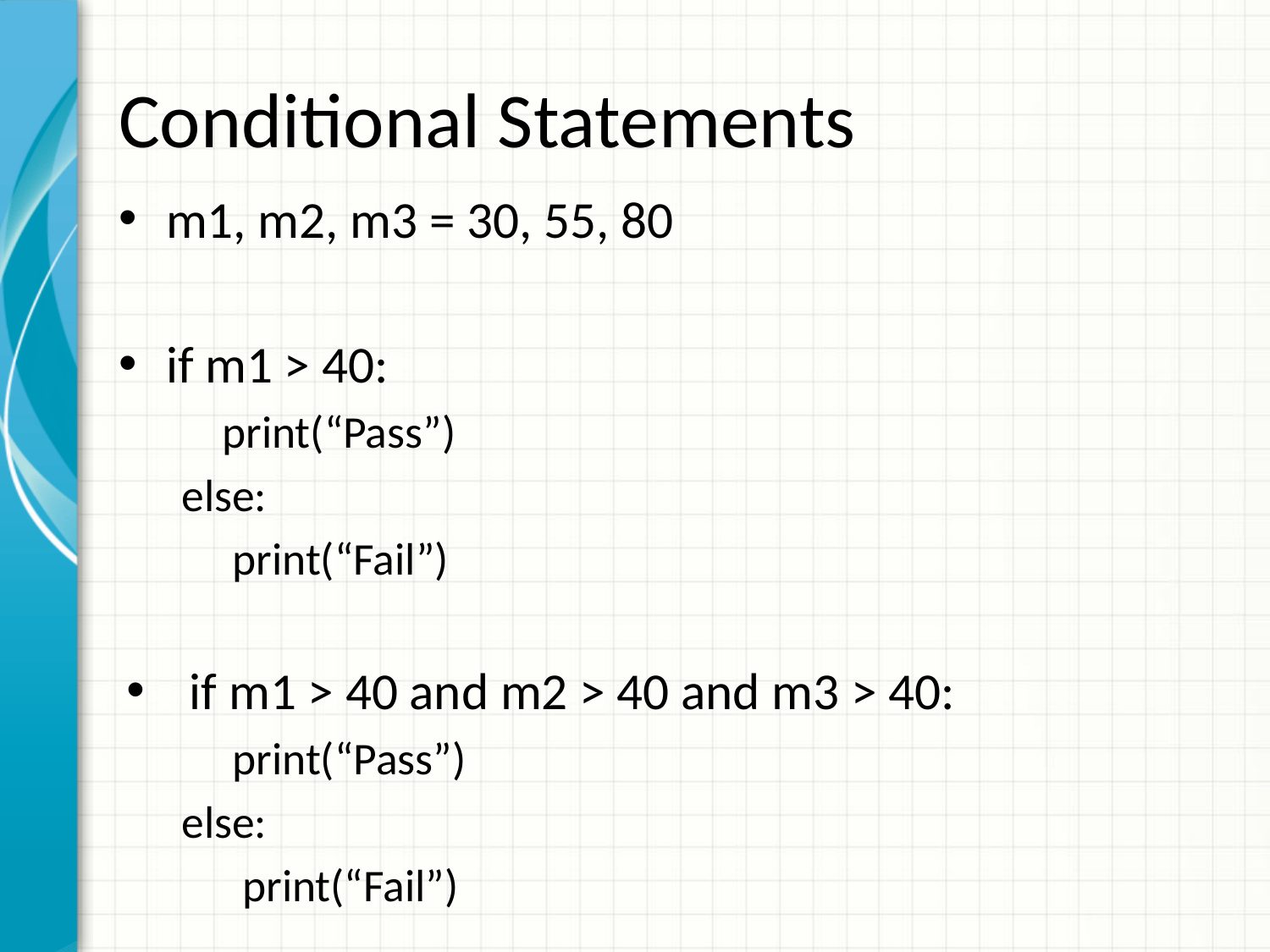

# Conditional Statements
m1, m2, m3 = 30, 55, 80

if m1 > 40:
    print(“Pass”)
else:
     print(“Fail”)

if m1 > 40 and m2 > 40 and m3 > 40:
     print(“Pass”)
else:
      print(“Fail”)